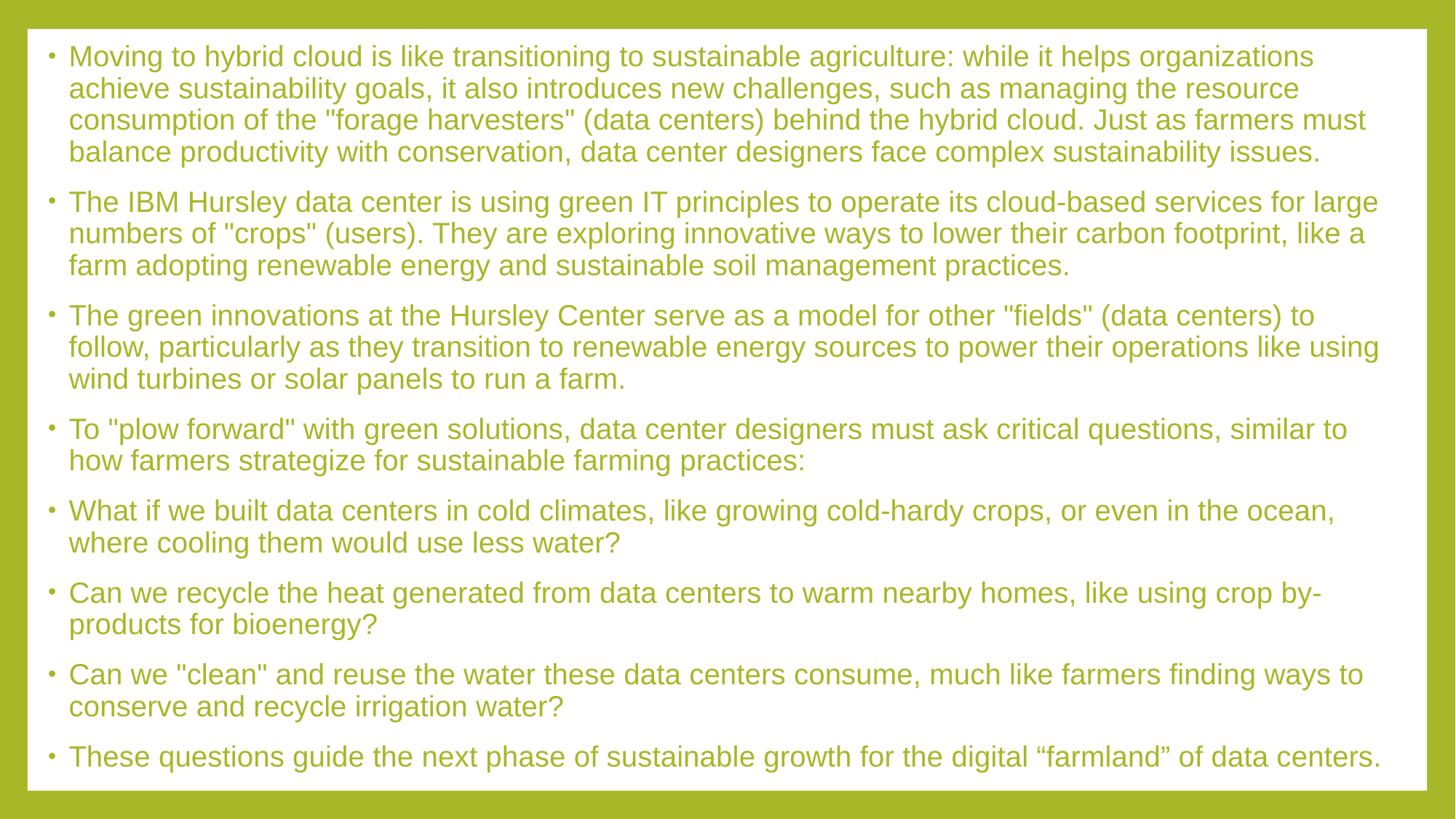

Moving to hybrid cloud is like transitioning to sustainable agriculture: while it helps organizations achieve sustainability goals, it also introduces new challenges, such as managing the resource consumption of the "forage harvesters" (data centers) behind the hybrid cloud. Just as farmers must balance productivity with conservation, data center designers face complex sustainability issues.
The IBM Hursley data center is using green IT principles to operate its cloud-based services for large numbers of "crops" (users). They are exploring innovative ways to lower their carbon footprint, like a farm adopting renewable energy and sustainable soil management practices.
The green innovations at the Hursley Center serve as a model for other "fields" (data centers) to follow, particularly as they transition to renewable energy sources to power their operations like using wind turbines or solar panels to run a farm.
To "plow forward" with green solutions, data center designers must ask critical questions, similar to how farmers strategize for sustainable farming practices:
What if we built data centers in cold climates, like growing cold-hardy crops, or even in the ocean, where cooling them would use less water?
Can we recycle the heat generated from data centers to warm nearby homes, like using crop by-products for bioenergy?
Can we "clean" and reuse the water these data centers consume, much like farmers finding ways to conserve and recycle irrigation water?
These questions guide the next phase of sustainable growth for the digital “farmland” of data centers.